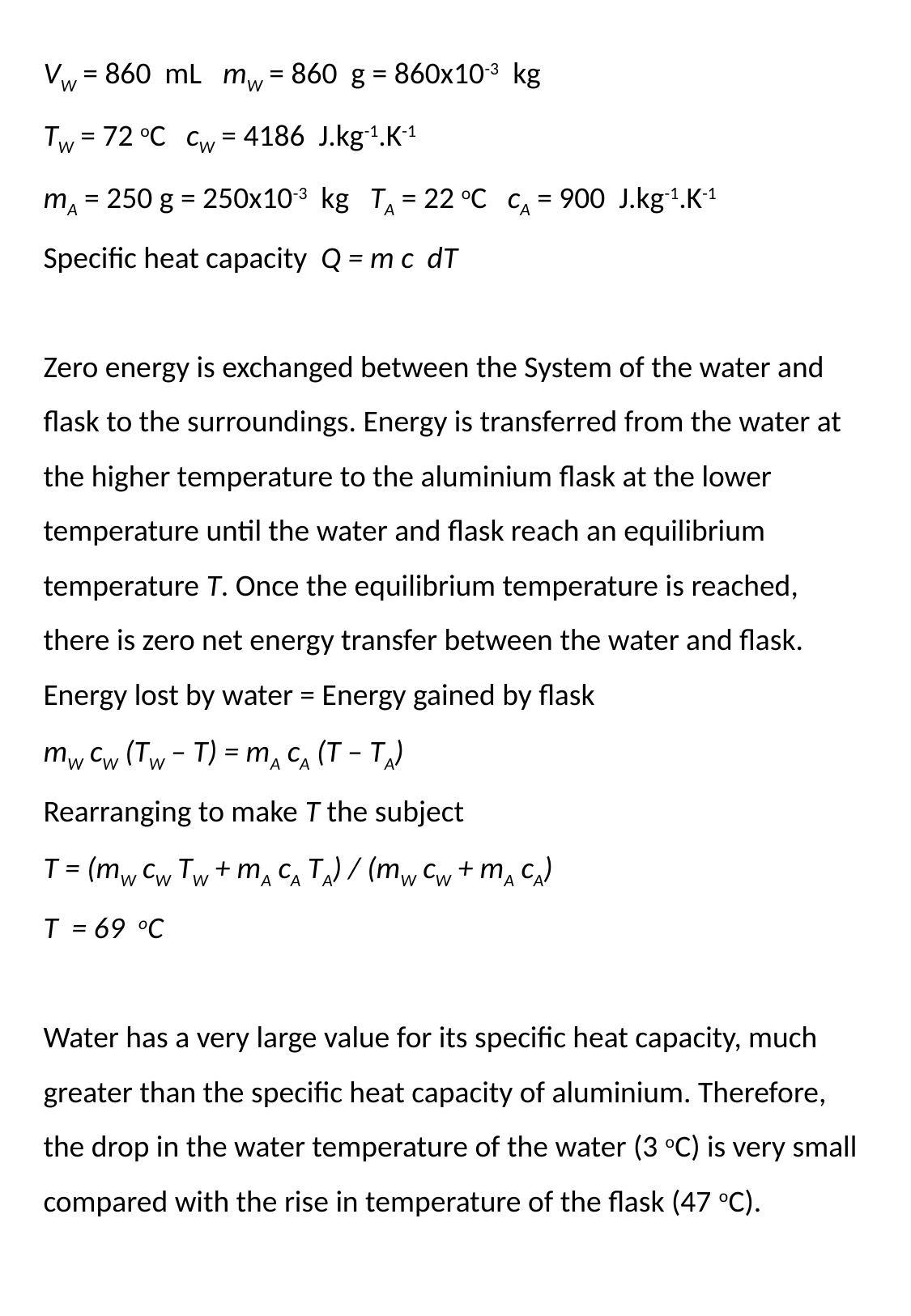

VW = 860  mL   mW = 860  g = 860x10-3  kg
TW = 72 oC   cW = 4186  J.kg-1.K-1
mA = 250 g = 250x10-3  kg   TA = 22 oC   cA = 900  J.kg-1.K-1
Specific heat capacity  Q = m c  dT

Zero energy is exchanged between the System of the water and flask to the surroundings. Energy is transferred from the water at the higher temperature to the aluminium flask at the lower temperature until the water and flask reach an equilibrium temperature T. Once the equilibrium temperature is reached, there is zero net energy transfer between the water and flask.
Energy lost by water = Energy gained by flask
mW cW (TW – T) = mA cA (T – TA)
Rearranging to make T the subject
T = (mW cW TW + mA cA TA) / (mW cW + mA cA)
T  = 69  oC

Water has a very large value for its specific heat capacity, much greater than the specific heat capacity of aluminium. Therefore, the drop in the water temperature of the water (3 oC) is very small compared with the rise in temperature of the flask (47 oC).